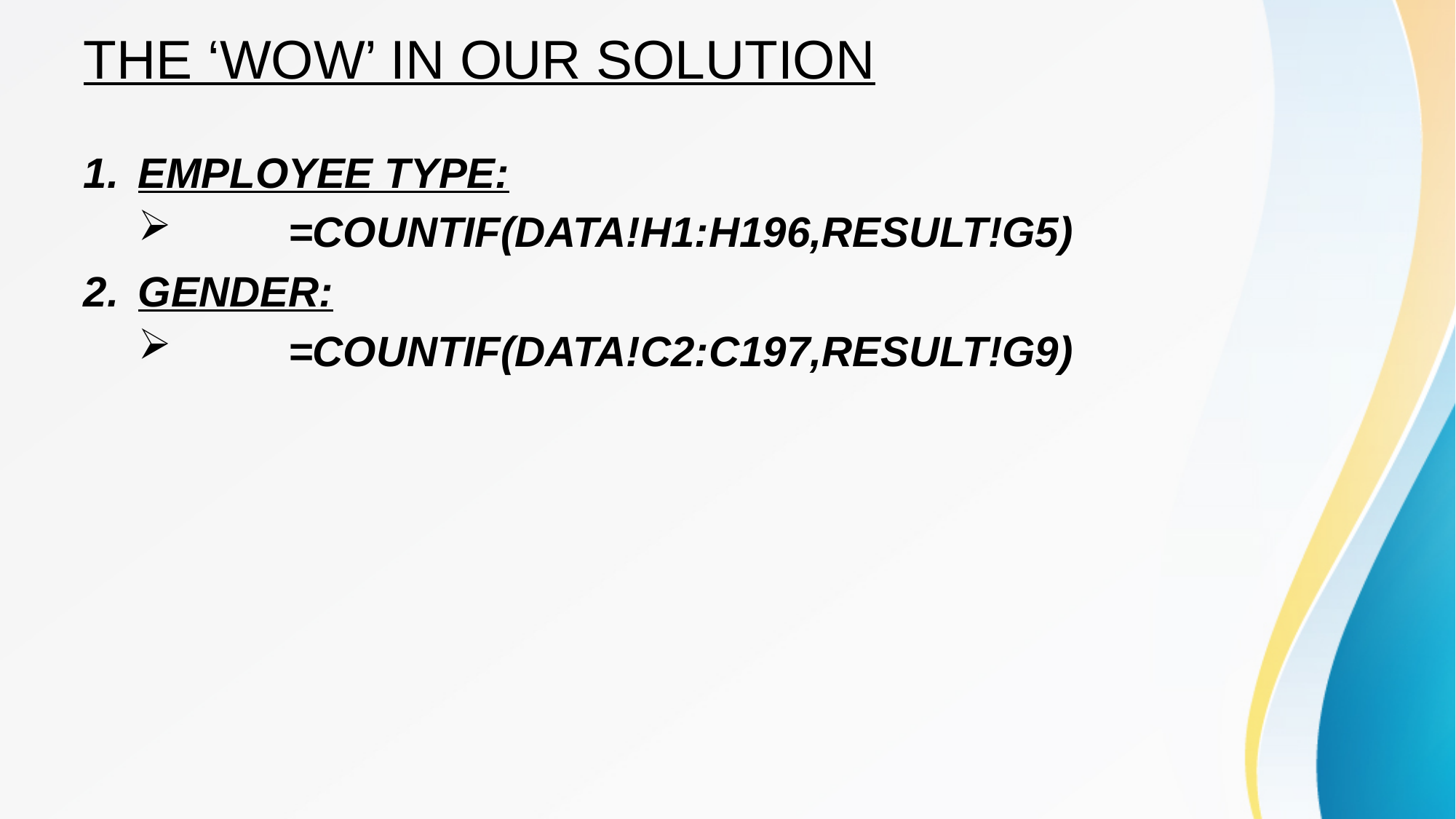

# THE ‘WOW’ IN OUR SOLUTION
EMPLOYEE TYPE:
	=COUNTIF(DATA!H1:H196,RESULT!G5)
GENDER:
	=COUNTIF(DATA!C2:C197,RESULT!G9)